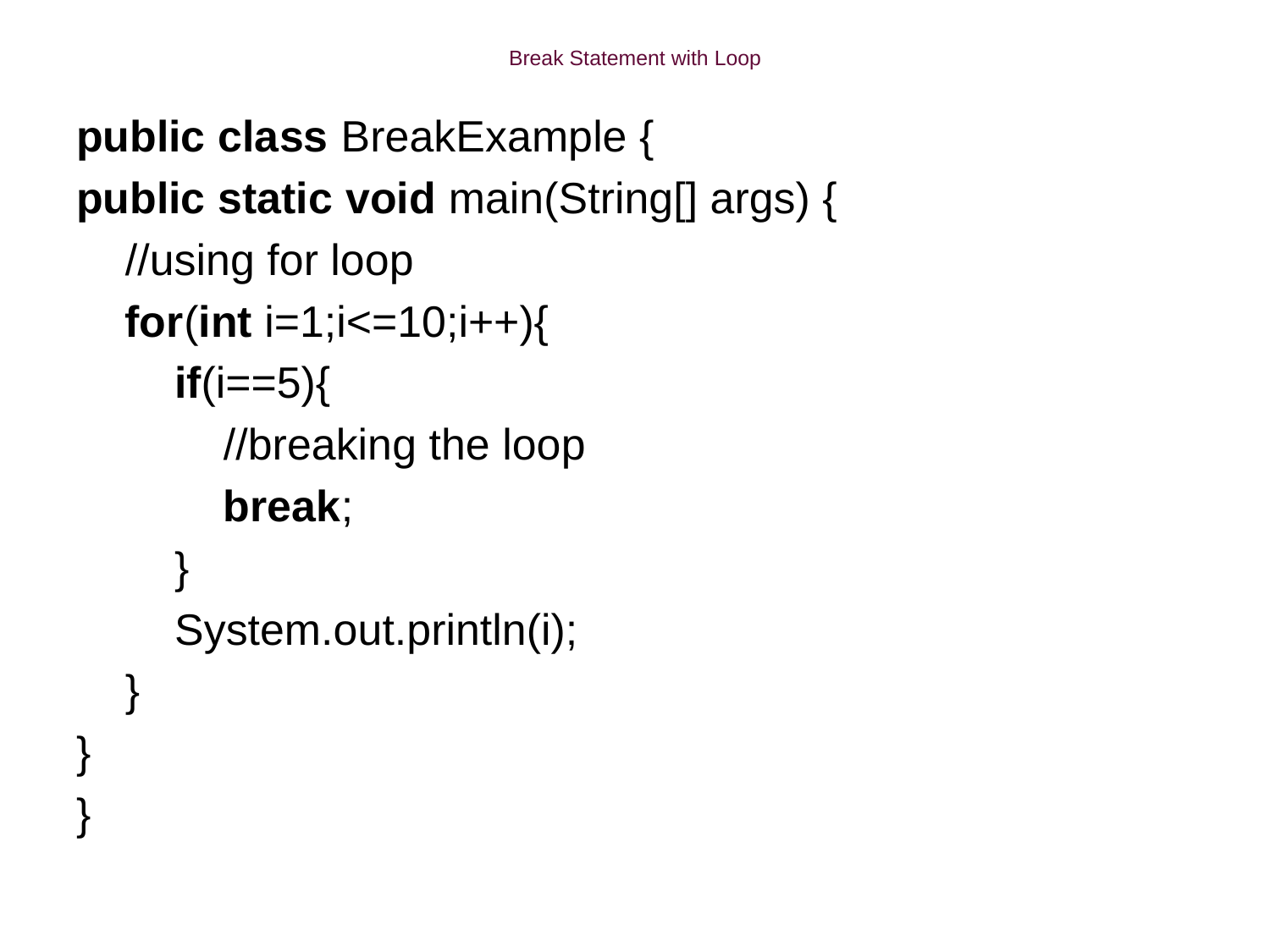

# Break Statement with Loop
public class BreakExample {
public static void main(String[] args) {
    //using for loop
    for(int i=1;i<=10;i++){
        if(i==5){
            //breaking the loop
            break;
        }
        System.out.println(i);
    }
}
}